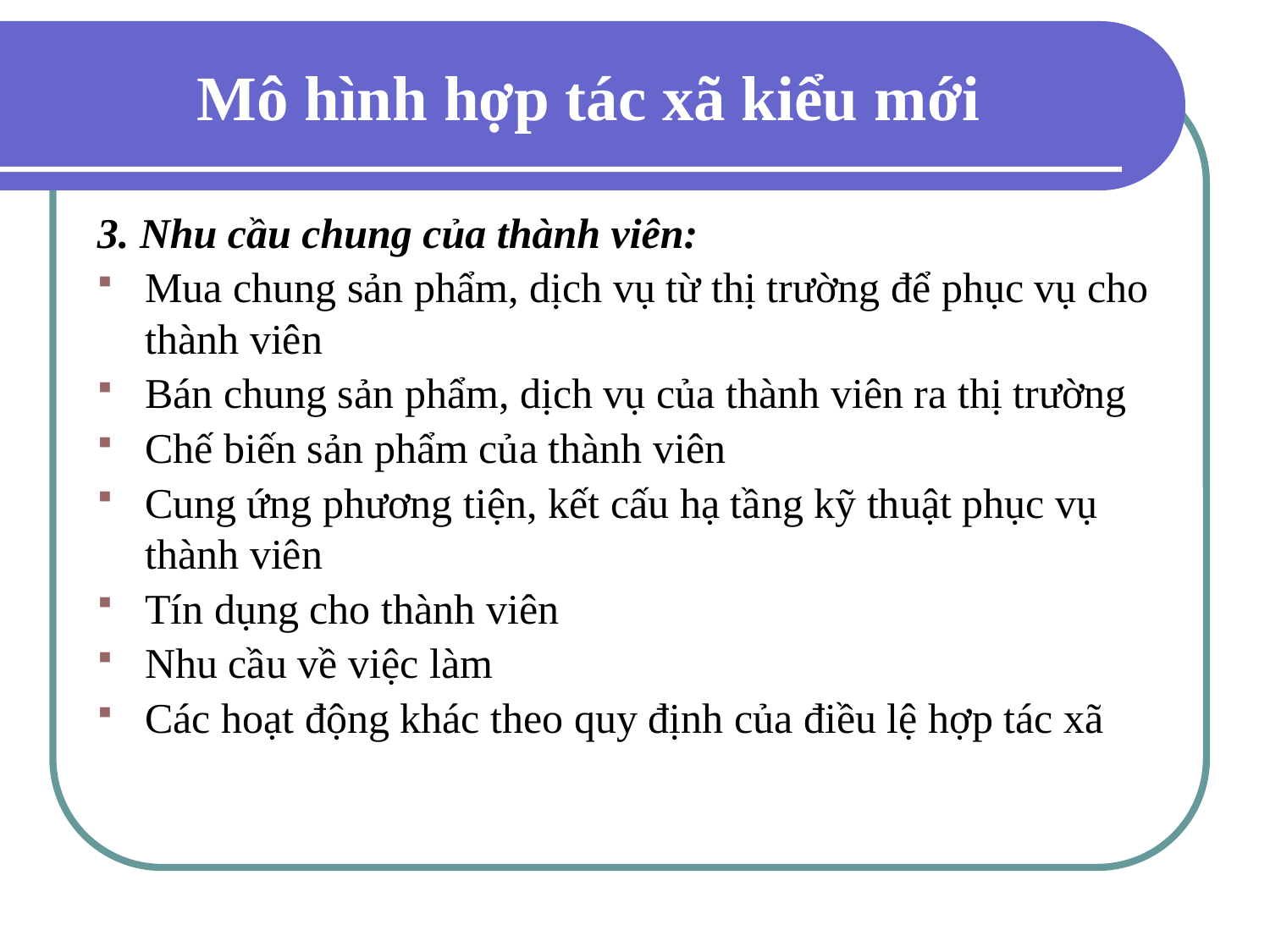

# Mô hình hợp tác xã kiểu mới
3. Nhu cầu chung của thành viên:
Mua chung sản phẩm, dịch vụ từ thị trường để phục vụ cho thành viên
Bán chung sản phẩm, dịch vụ của thành viên ra thị trường
Chế biến sản phẩm của thành viên
Cung ứng phương tiện, kết cấu hạ tầng kỹ thuật phục vụ thành viên
Tín dụng cho thành viên
Nhu cầu về việc làm
Các hoạt động khác theo quy định của điều lệ hợp tác xã